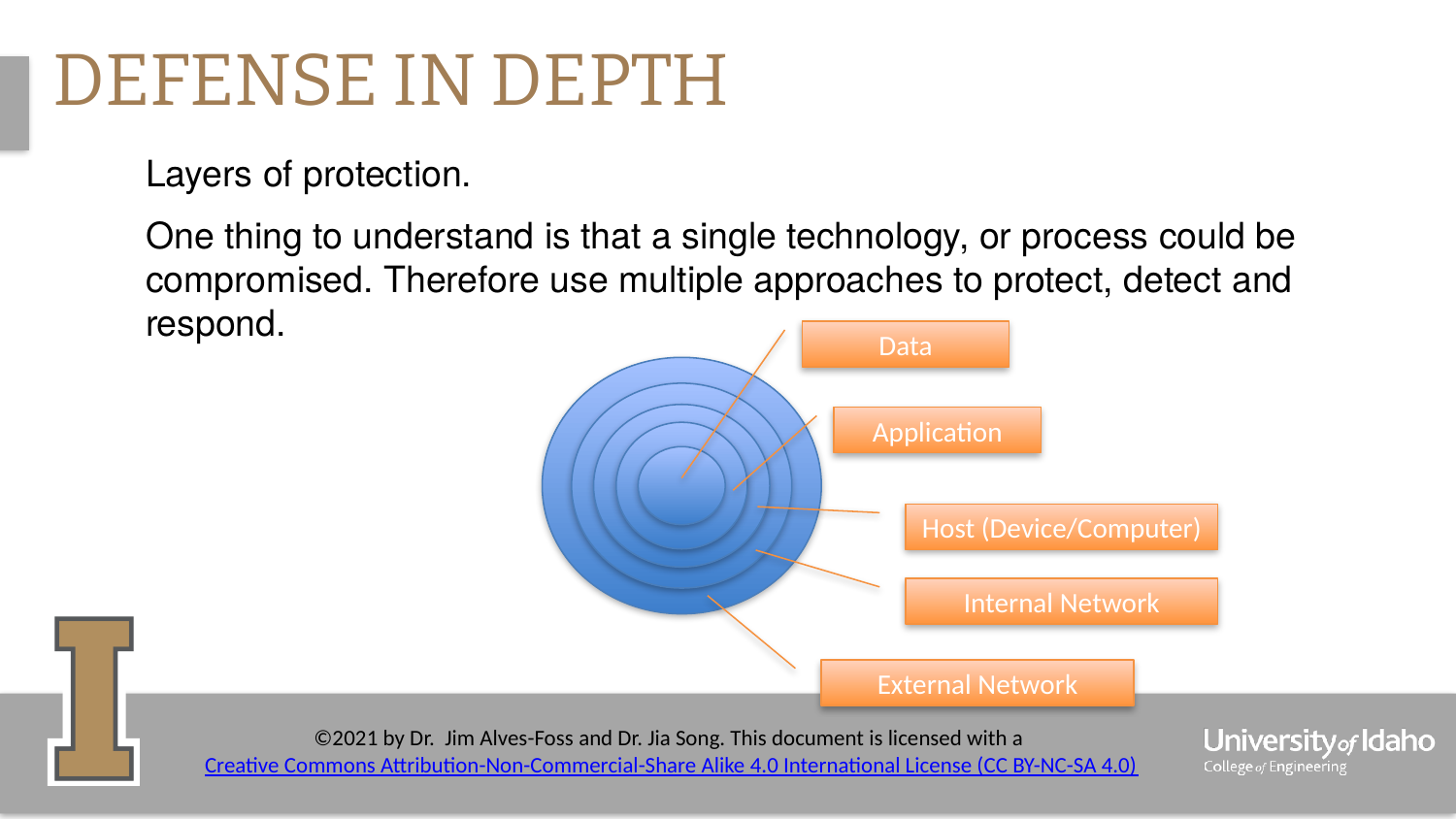

# Defense in depth
Layers of protection.
One thing to understand is that a single technology, or process could be compromised. Therefore use multiple approaches to protect, detect and respond.
Data

Application
Host (Device/Computer)
Internal Network
External Network